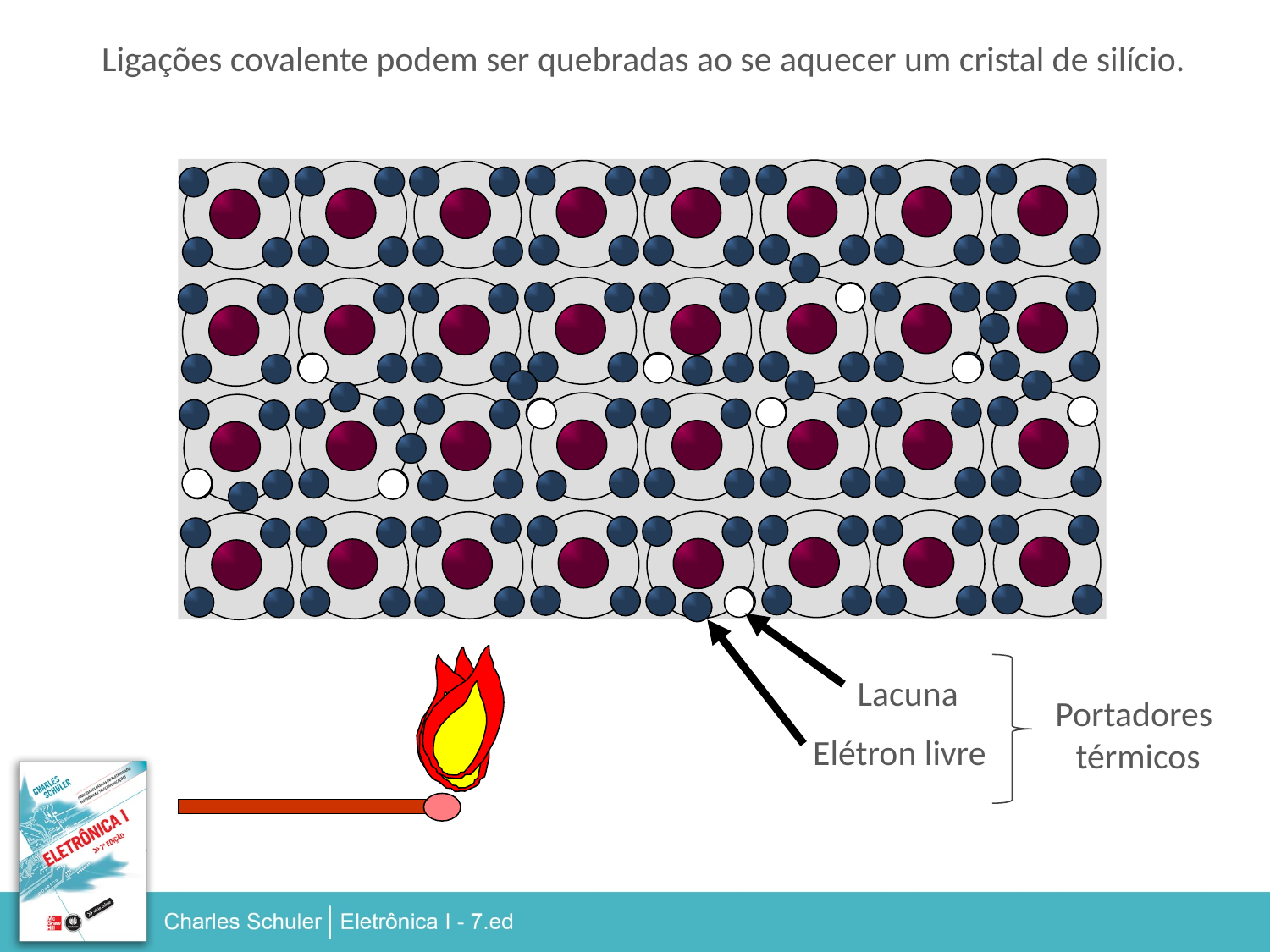

Ligações covalente podem ser quebradas ao se aquecer um cristal de silício.

Lacuna

Elétron livre

Portadores
térmicos